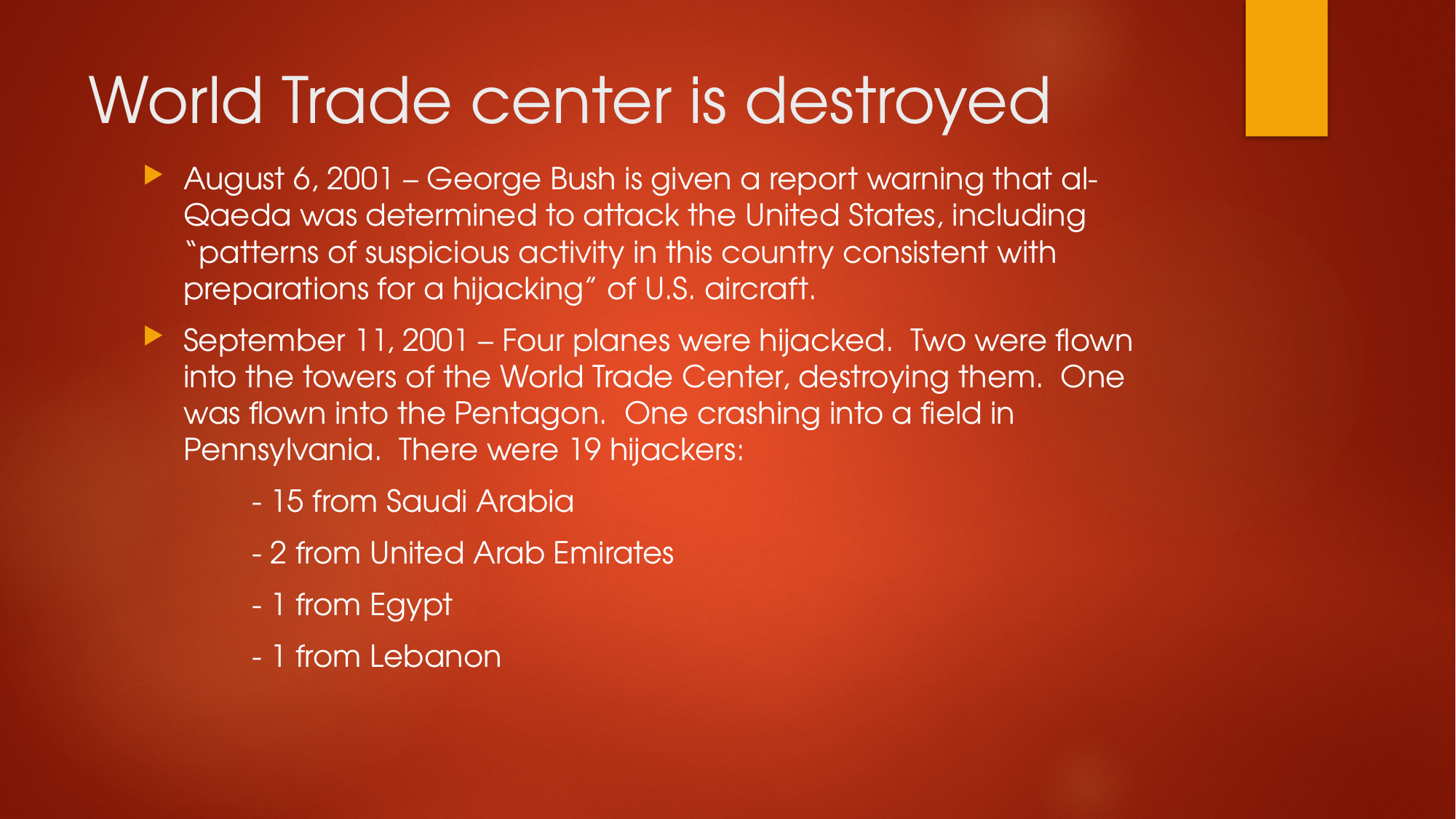

# World Trade center is destroyed
August 6, 2001 – George Bush is given a report warning that al-Qaeda was determined to attack the United States, including “patterns of suspicious activity in this country consistent with preparations for a hijacking” of U.S. aircraft.
September 11, 2001 – Four planes were hijacked.  Two were flown into the towers of the World Trade Center, destroying them.  One was flown into the Pentagon.  One crashing into a field in Pennsylvania.  There were 19 hijackers:
	- 15 from Saudi Arabia
 	- 2 from United Arab Emirates
	- 1 from Egypt
	- 1 from Lebanon